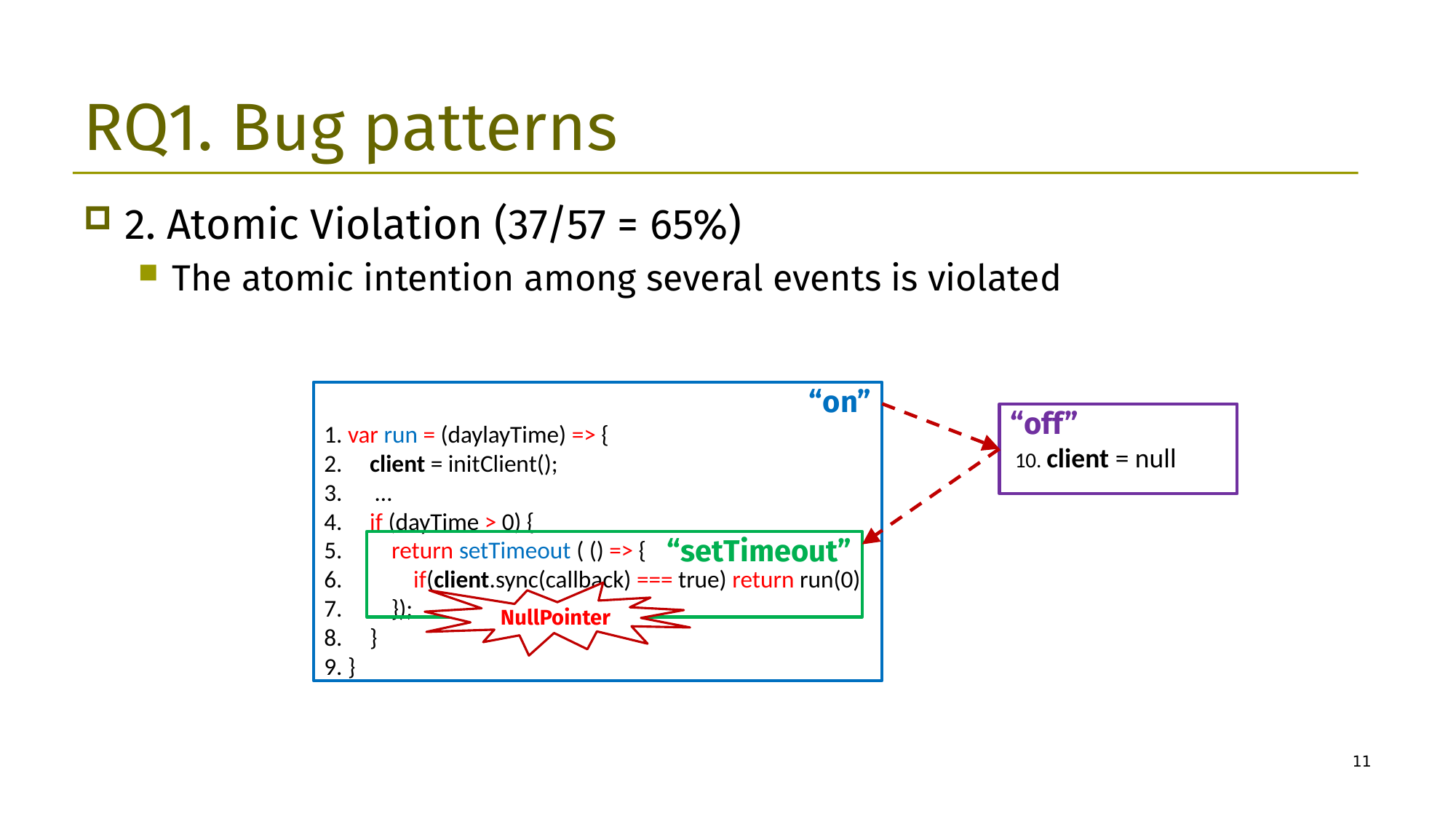

# RQ1. Bug patterns
2. Atomic Violation (37/57 = 65%)
The atomic intention among several events is violated

“on”
1. var run = (daylayTime) => {
2.     client = initClient();
3.      …
4.     if (dayTime > 0) {
5.         return setTimeout ( () => {
6.             if(client.sync(callback) === true) return run(0)
7.         });
8.     }
9. }
“off”
 10. client = null
“setTimeout”
NullPointer
11